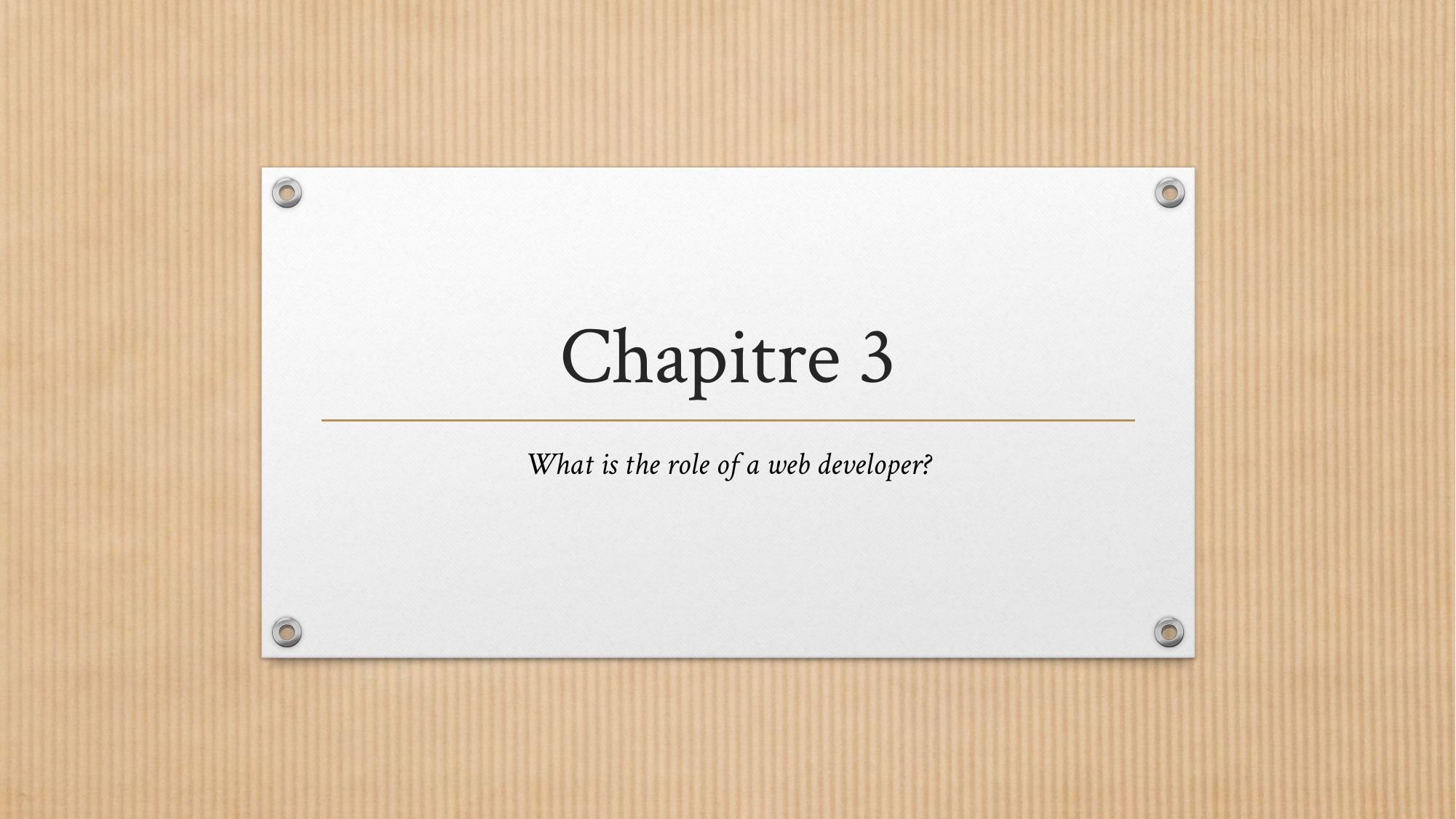

# Chapitre 3
What is the role of a web developer?